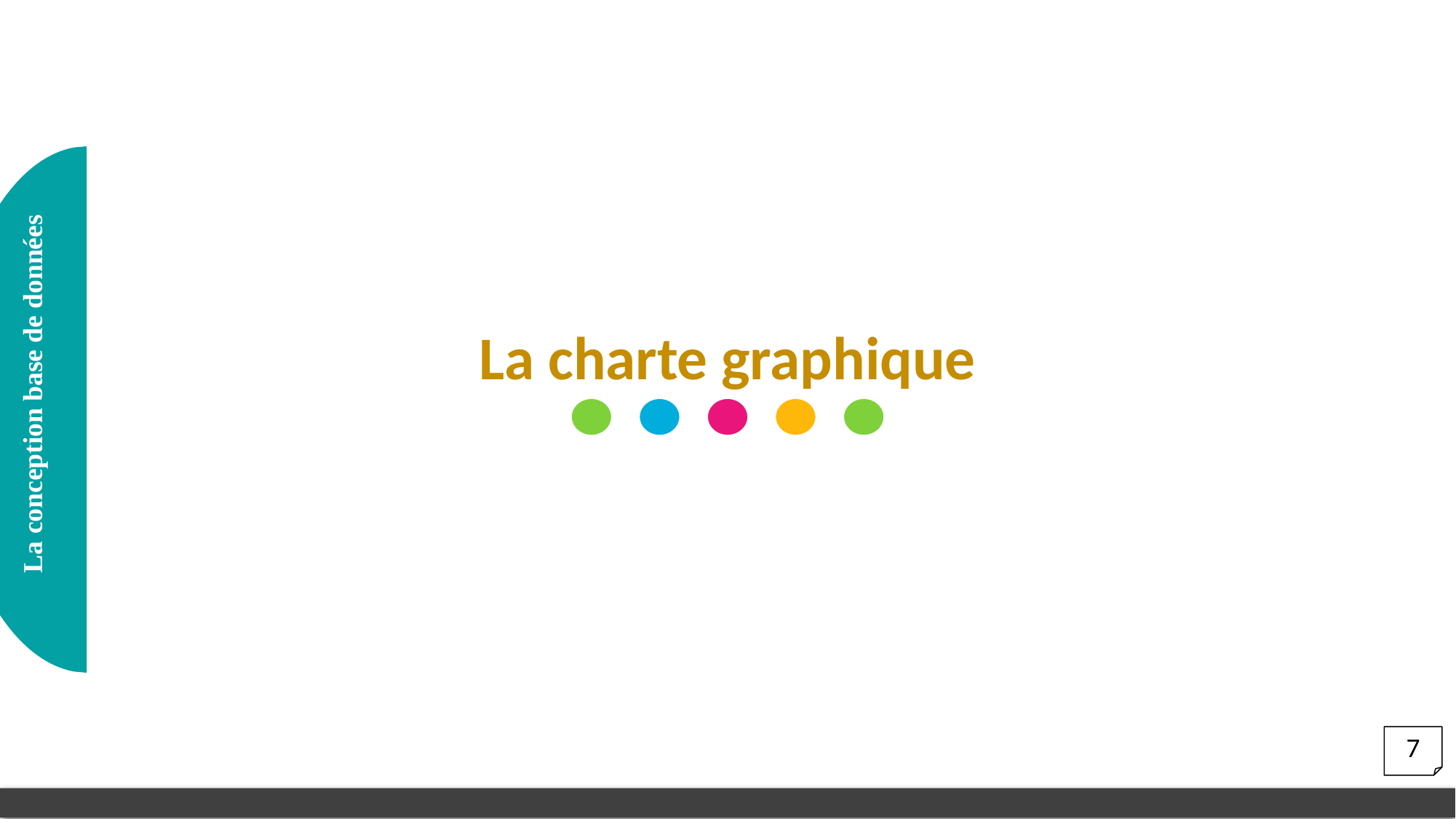

La charte graphique
La conception base de données

7